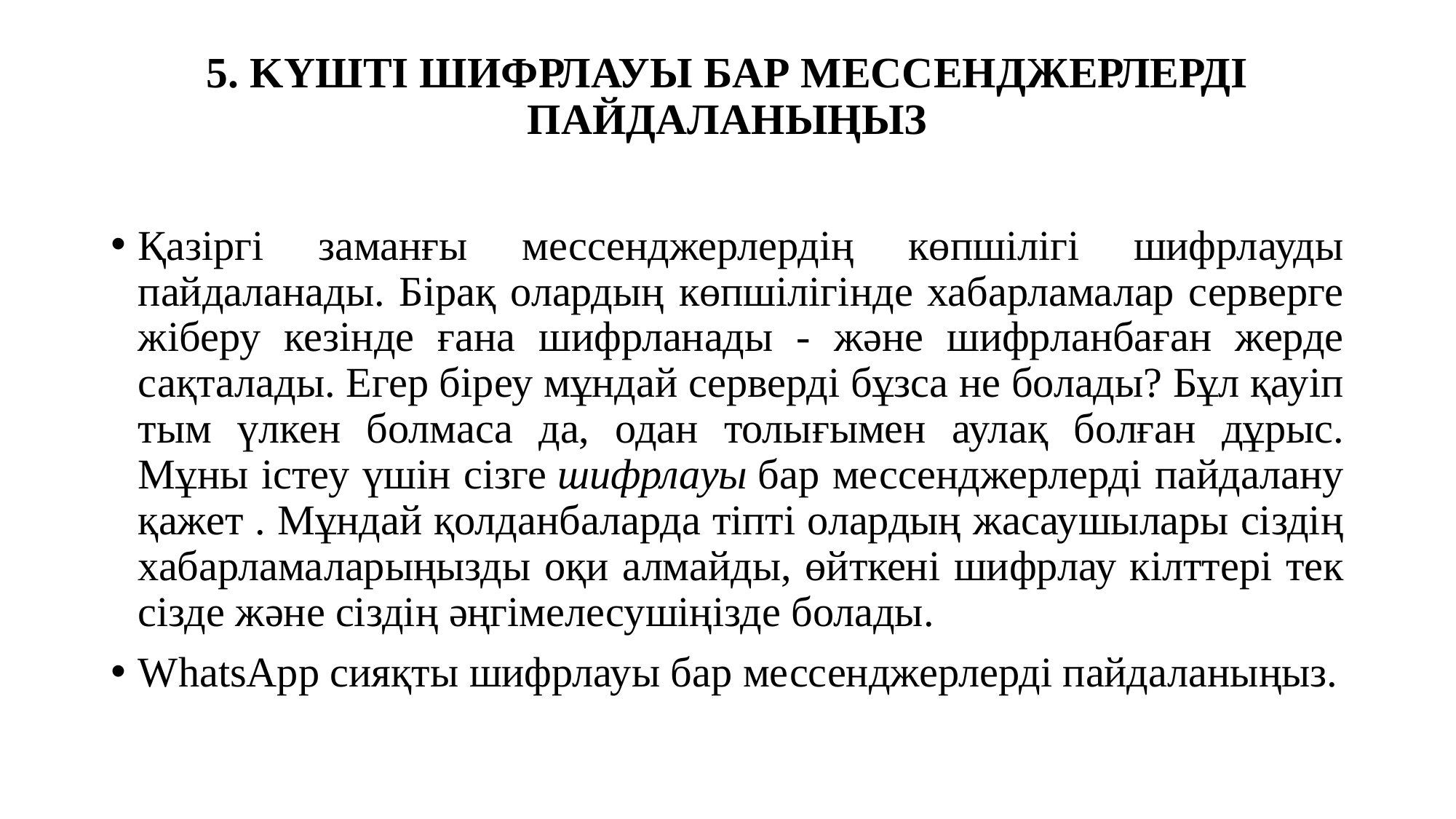

# 5. KҮШТІ ШИФРЛАУЫ БАР МЕССЕНДЖЕРЛЕРДІ ПАЙДАЛАНЫҢЫЗ
Қазіргі заманғы мессенджерлердің көпшілігі шифрлауды пайдаланады. Бірақ олардың көпшілігінде хабарламалар серверге жіберу кезінде ғана шифрланады - және шифрланбаған жерде сақталады. Егер біреу мұндай серверді бұзса не болады? Бұл қауіп тым үлкен болмаса да, одан толығымен аулақ болған дұрыс. Мұны істеу үшін сізге шифрлауы бар мессенджерлерді пайдалану қажет . Мұндай қолданбаларда тіпті олардың жасаушылары сіздің хабарламаларыңызды оқи алмайды, өйткені шифрлау кілттері тек сізде және сіздің әңгімелесушіңізде болады.
WhatsApp сияқты шифрлауы бар мессенджерлерді пайдаланыңыз.